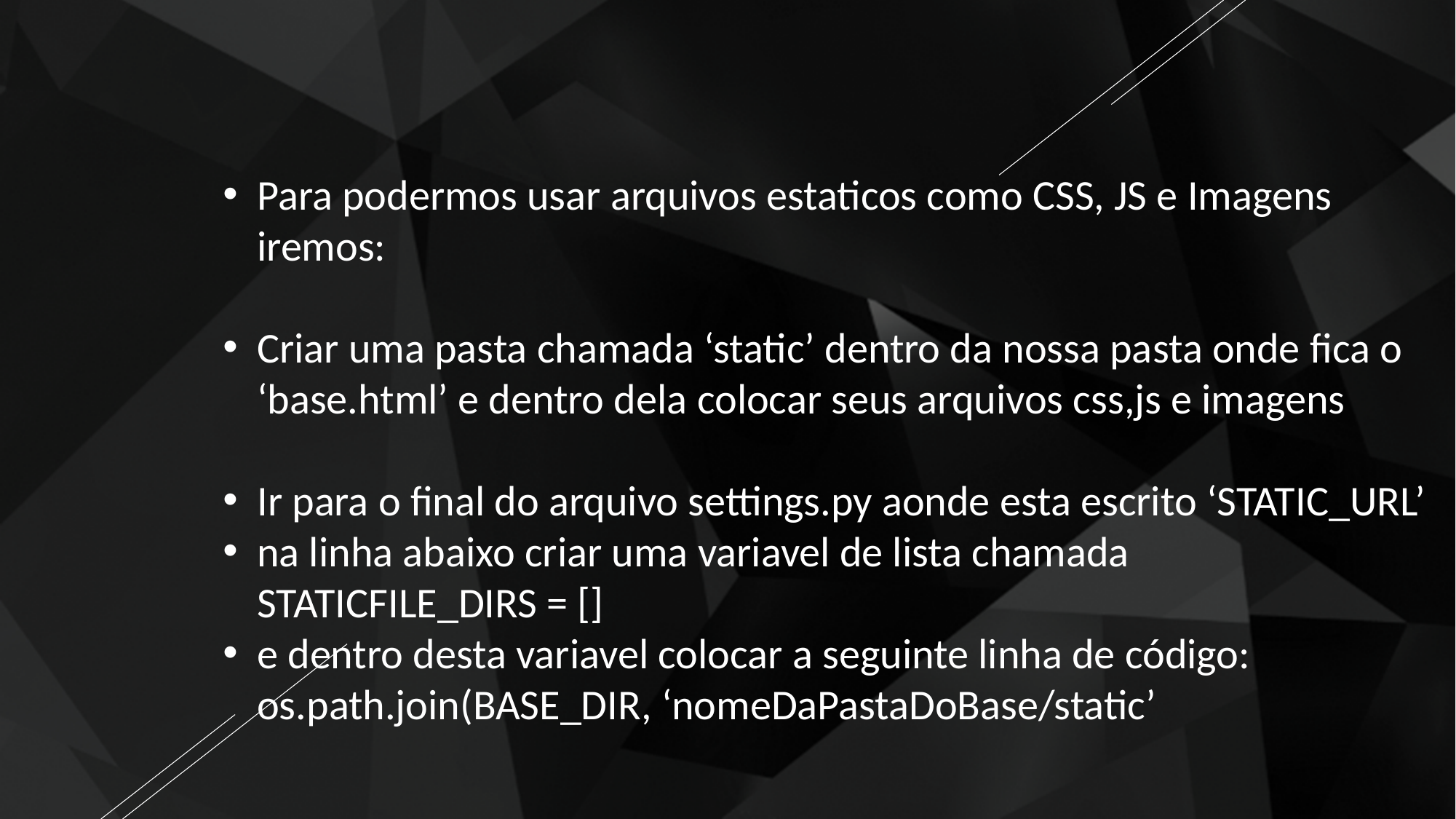

Para podermos usar arquivos estaticos como CSS, JS e Imagens
iremos:
Criar uma pasta chamada ‘static’ dentro da nossa pasta onde fica o
‘base.html’ e dentro dela colocar seus arquivos css,js e imagens
Ir para o final do arquivo settings.py aonde esta escrito ‘STATIC_URL’
na linha abaixo criar uma variavel de lista chamada
STATICFILE_DIRS = []
e dentro desta variavel colocar a seguinte linha de código:
os.path.join(BASE_DIR, ‘nomeDaPastaDoBase/static’